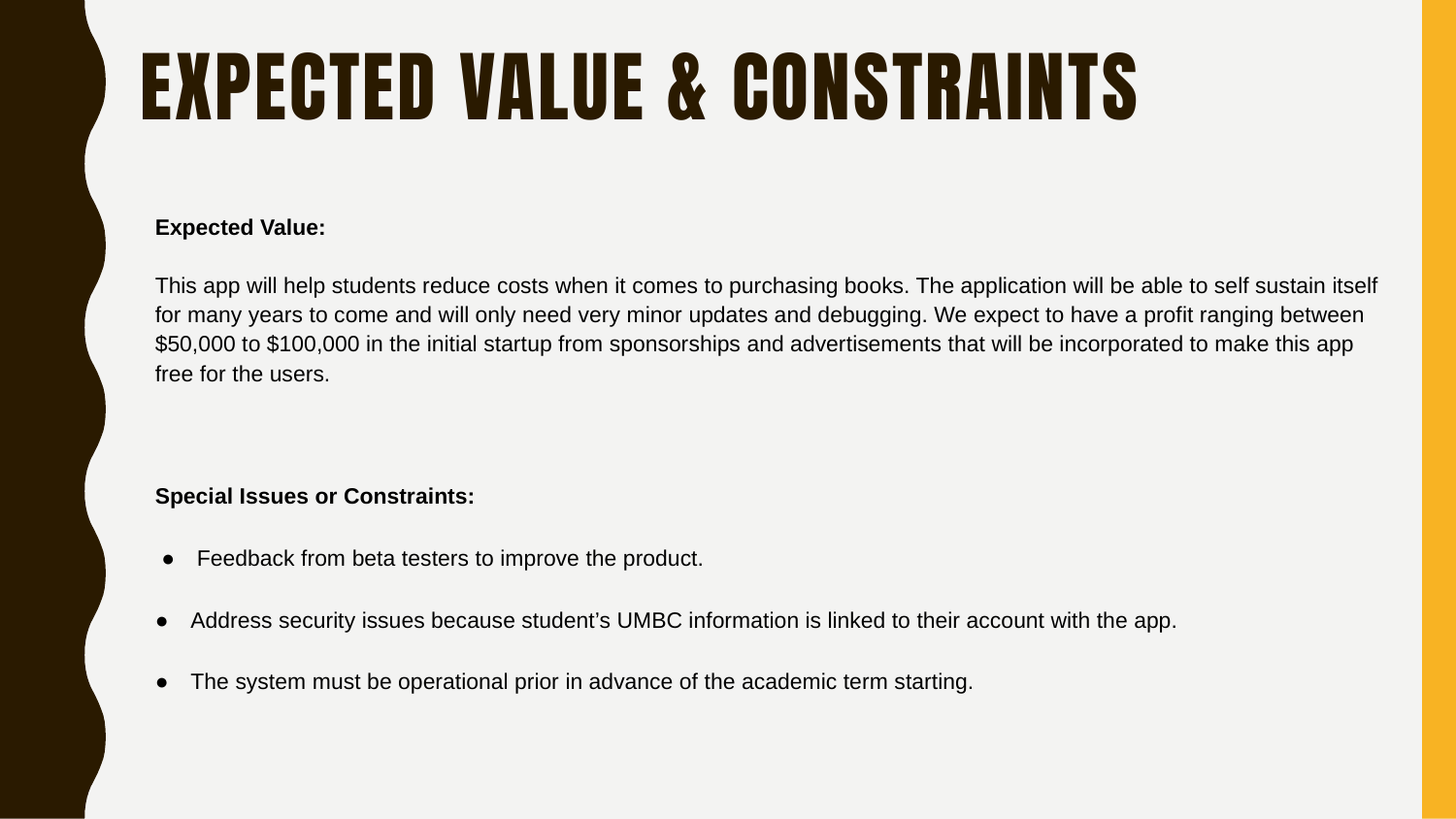

# Expected value & Constraints
Expected Value:

This app will help students reduce costs when it comes to purchasing books. The application will be able to self sustain itself for many years to come and will only need very minor updates and debugging. We expect to have a profit ranging between $50,000 to $100,000 in the initial startup from sponsorships and advertisements that will be incorporated to make this app free for the users.

Special Issues or Constraints:
 ●      Feedback from beta testers to improve the product.
●      Address security issues because student’s UMBC information is linked to their account with the app.
●      The system must be operational prior in advance of the academic term starting.